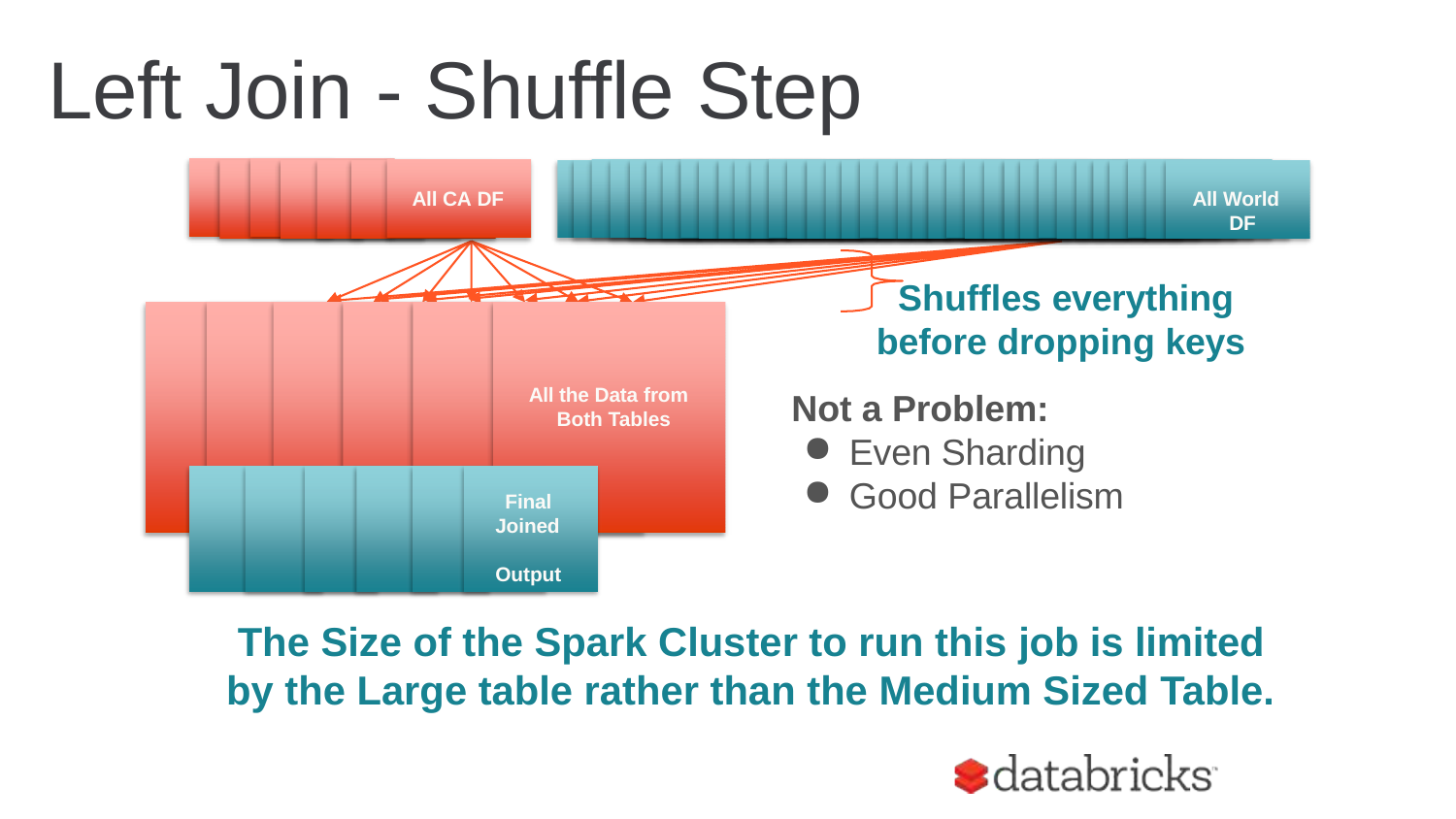

# Left Join - Shuffle Step

All CA DF
All World  DF

Shuffles everything
before dropping keys
Not a Problem:
Even Sharding
Good Parallelism

All the Data from  Both Tables

Final  Joined  Output
The Size of the Spark Cluster to run this job is limited
by the Large table rather than the Medium Sized Table.